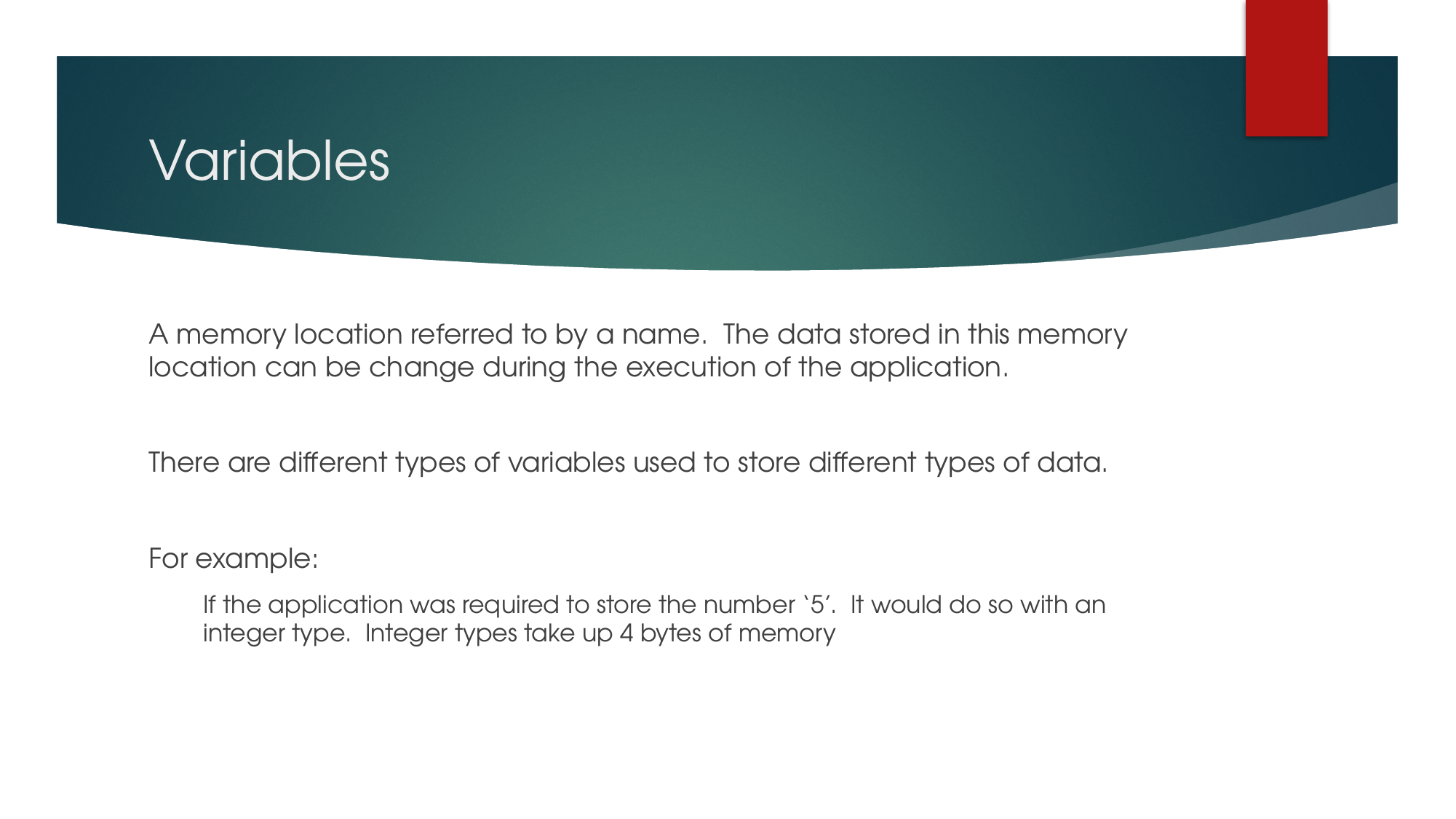

# Variables
A memory location referred to by a name.  The data stored in this memory location can be change during the execution of the application.

There are different types of variables used to store different types of data.

For example:
If the application was required to store the number ‘5’.  It would do so with an integer type.  Integer types take up 4 bytes of memory